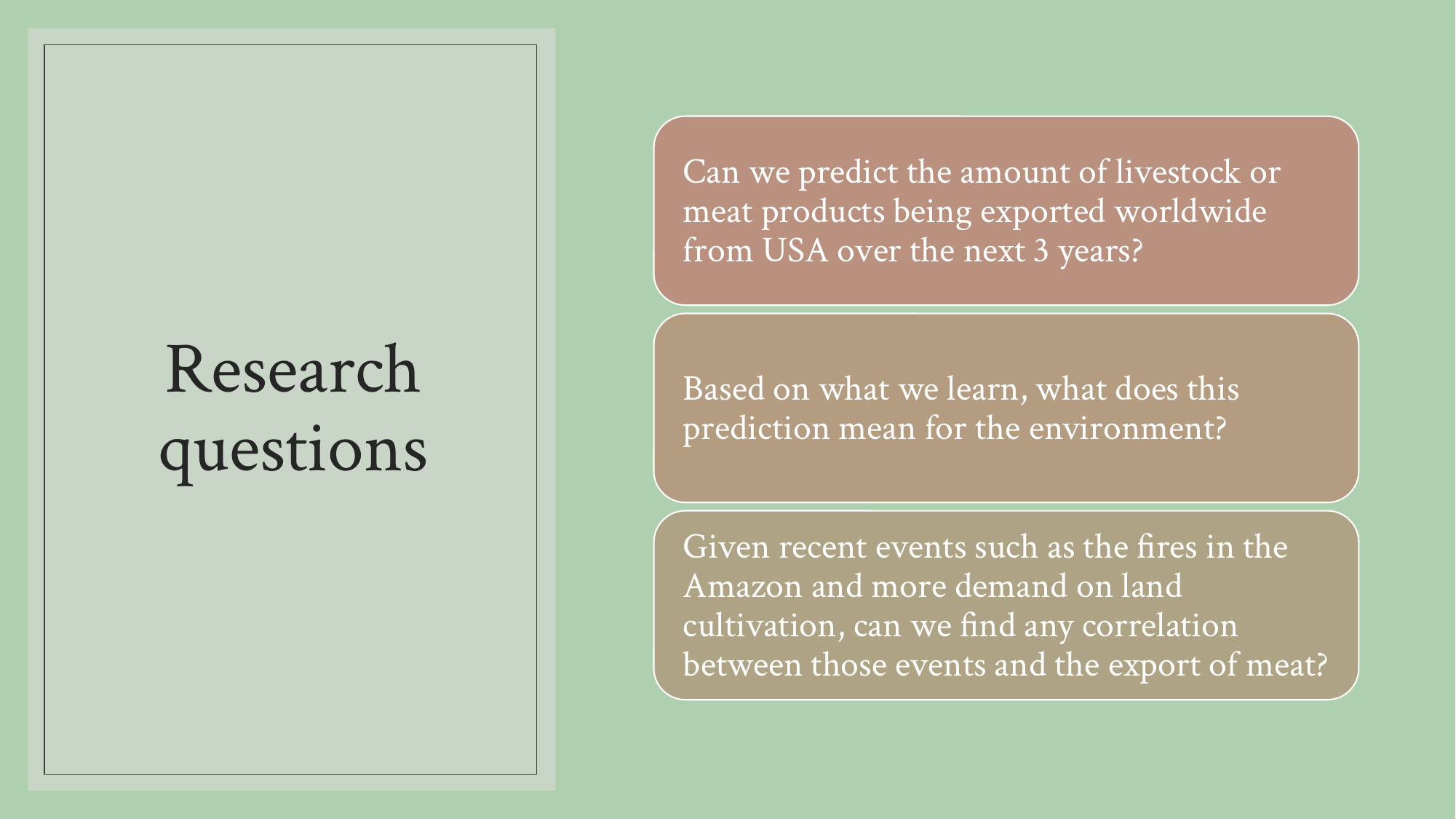

# Research questions
Can we predict the amount of livestock or meat products being exported worldwide from USA over the next 3 years?
Based on what we learn, what does this prediction mean for the environment?
Given recent events such as the fires in the Amazon and more demand on land cultivation, can we find any correlation between those events and the export of meat?